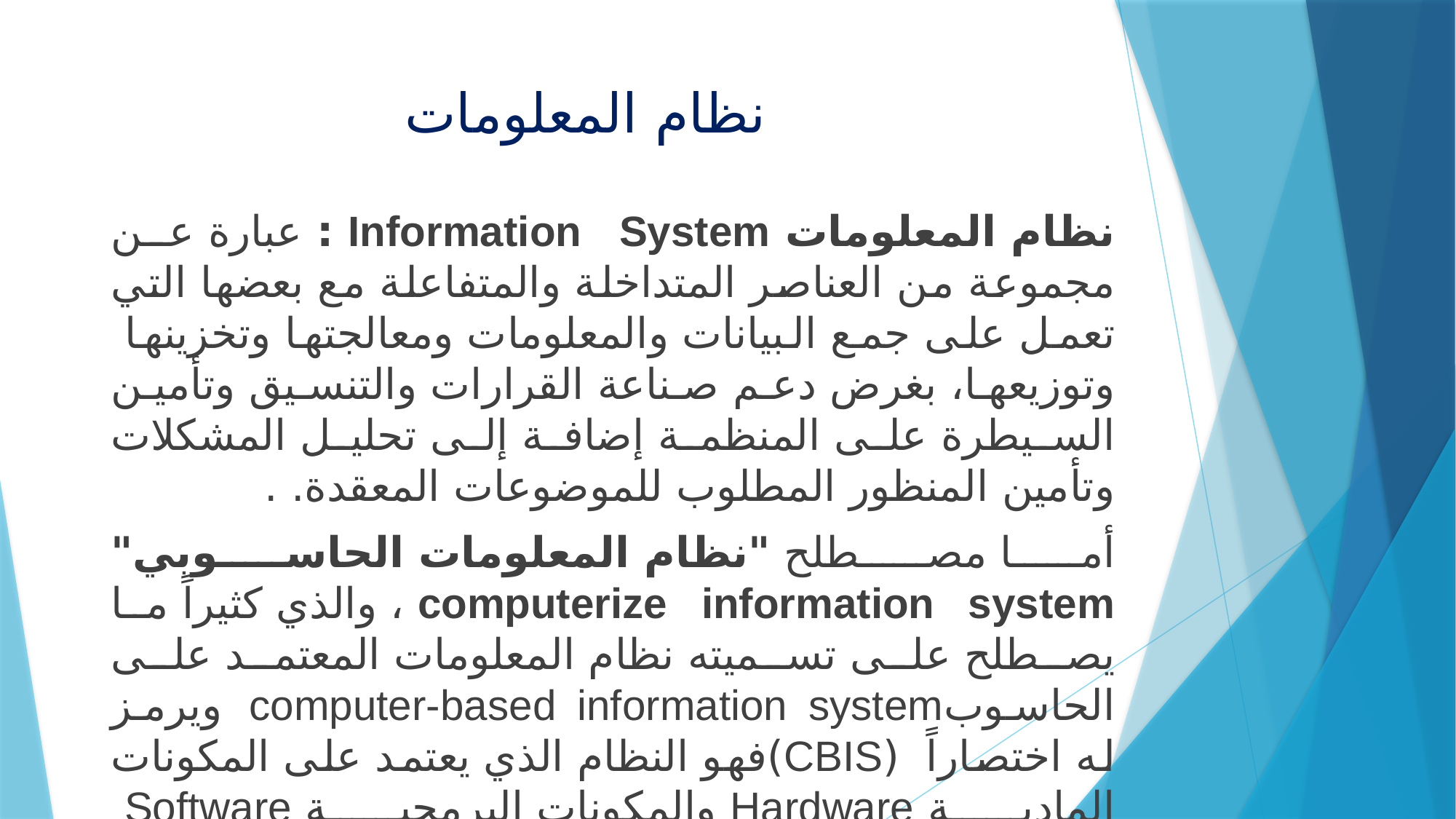

# نظام المعلومات
نظام المعلومات Information System : عبارة عن مجموعة من العناصر المتداخلة والمتفاعلة مع بعضها التي تعمل على جمع البيانات والمعلومات ومعالجتها وتخزينها  وتوزيعها، بغرض دعم صناعة القرارات والتنسيق وتأمين السيطرة على المنظمة إضافة إلى تحليل المشكلات وتأمين المنظور المطلوب للموضوعات المعقدة. .
أما مصطلح "نظام المعلومات الحاسوبي" computerize information system ، والذي كثيراً ما يصطلح على تسميته نظام المعلومات المعتمد على الحاسوبcomputer-based information system  ويرمز له اختصاراً  (CBIS)فهو النظام الذي يعتمد على المكونات المادية Hardware والمكونات البرمجية Software  للحاسوب في معالجة البيانات ومن ثم استرجاعها كمعلومات.